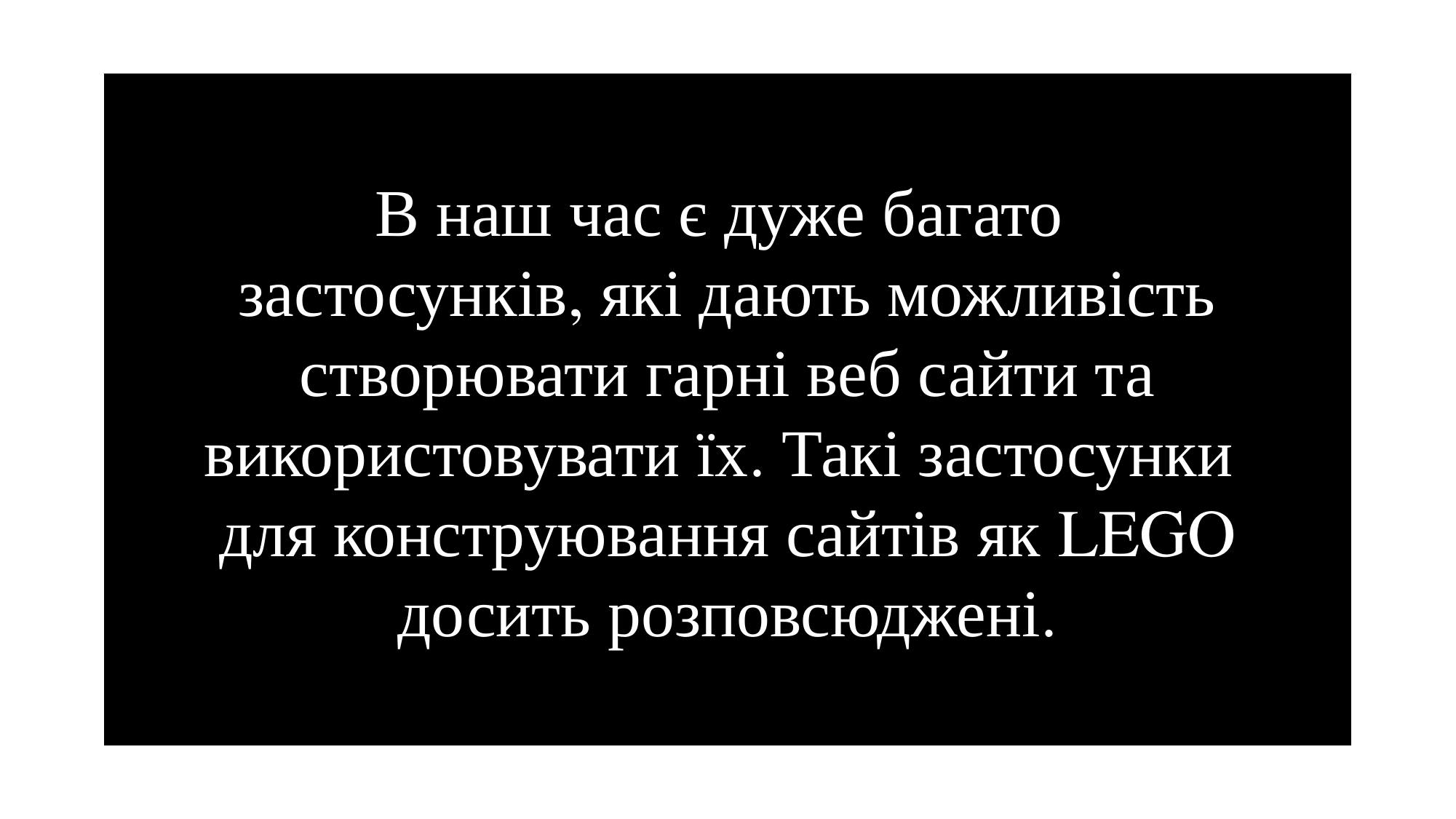

В наш час є дуже багато
застосунків, які дають можливість створювати гарні веб сайти та використовувати їх. Такі застосунки
для конструювання сайтів як LEGO
 досить розповсюджені.
#